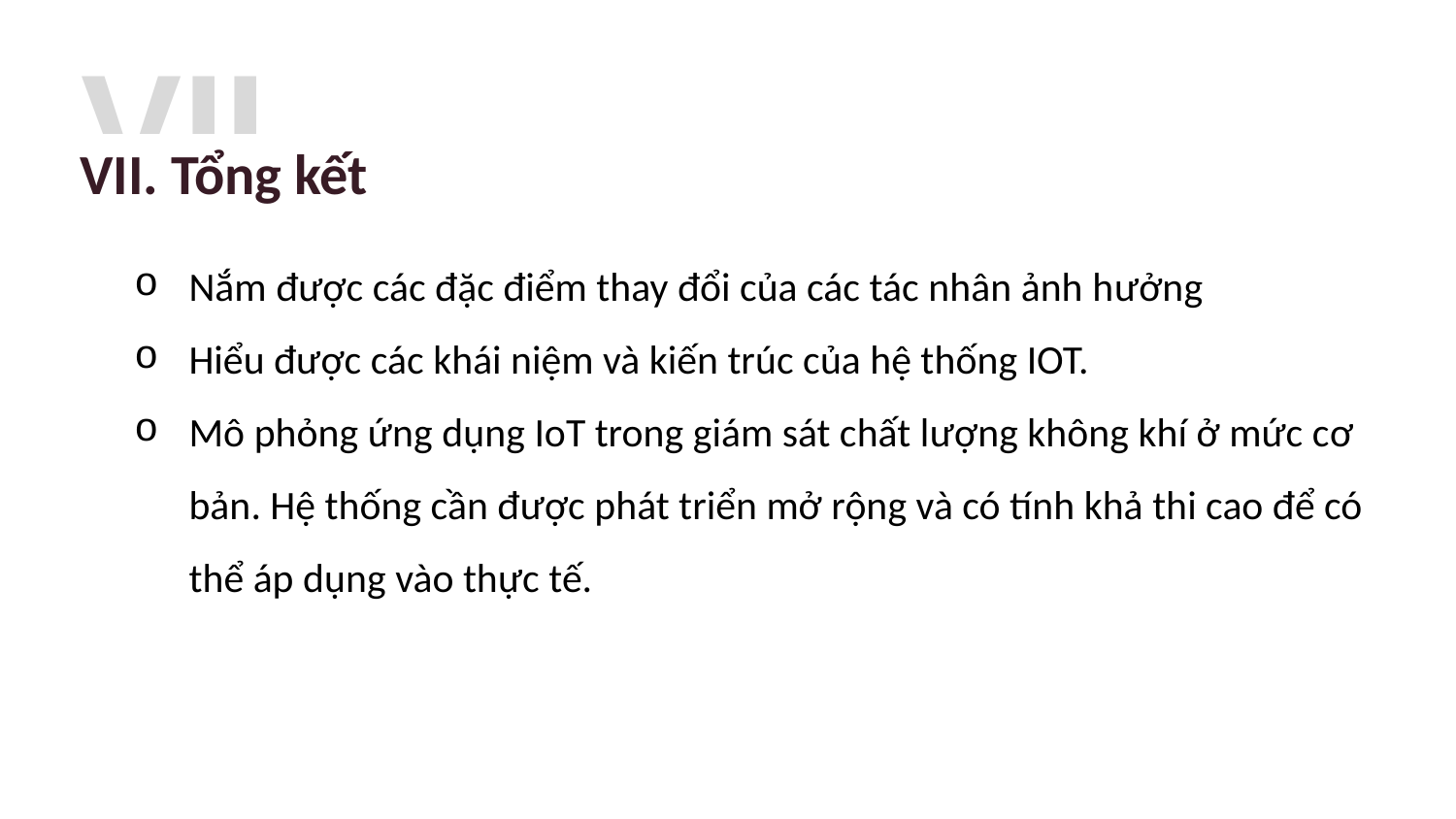

VII
VII. Tổng kết

Nắm được các đặc điểm thay đổi của các tác nhân ảnh hưởng
Hiểu được các khái niệm và kiến trúc của hệ thống IOT.
Mô phỏng ứng dụng IoT trong giám sát chất lượng không khí ở mức cơ bản. Hệ thống cần được phát triển mở rộng và có tính khả thi cao để có thể áp dụng vào thực tế.